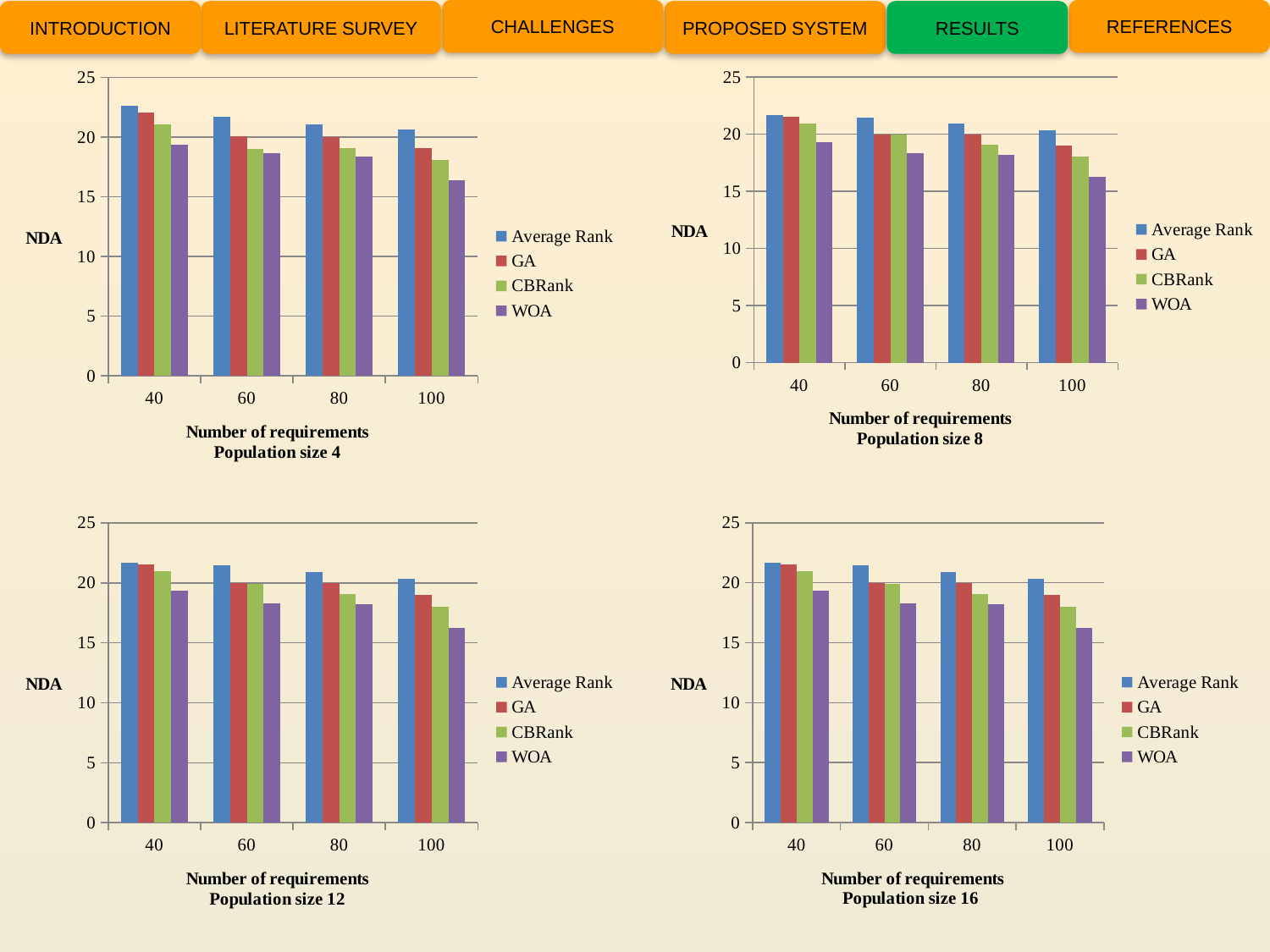

CHALLENGES
REFERENCES
INTRODUCTION

LITERATURE SURVEY

PROPOSED SYSTEM
RESULTS

### Chart

| Category | Average Rank | GA | CBRank | WOA |
|---|---|---|---|---|
| 40 | 22.61 | 22.06 | 21.07 | 19.36 |
| 60 | 21.69 | 20.06 | 19.03 | 18.63 |
| 80 | 21.06 | 20.03 | 19.11 | 18.38 |
| 100 | 20.64 | 19.11 | 18.06 | 16.39 |

### Chart

| Category | Average Rank | GA | CBRank | WOA |
|---|---|---|---|---|
| 40 | 21.68 | 21.53 | 20.94 | 19.32 |
| 60 | 21.46 | 19.96 | 19.94 | 18.31 |
| 80 | 20.91 | 20.01 | 19.07 | 18.22 |
| 100 | 20.32 | 19.02 | 18.03 | 16.24 |

### Chart

| Category | Average Rank | GA | CBRank | WOA |
|---|---|---|---|---|
| 40 | 21.68 | 21.53 | 20.94 | 19.32 |
| 60 | 21.46 | 19.96 | 19.94 | 18.31 |
| 80 | 20.91 | 20.01 | 19.07 | 18.22 |
| 100 | 20.32 | 19.02 | 18.03 | 16.24 |

### Chart

| Category | Average Rank | GA | CBRank | WOA |
|---|---|---|---|---|
| 40 | 21.68 | 21.53 | 20.94 | 19.32 |
| 60 | 21.46 | 19.96 | 19.94 | 18.31 |
| 80 | 20.91 | 20.01 | 19.07 | 18.22 |
| 100 | 20.32 | 19.02 | 18.03 | 16.24 |